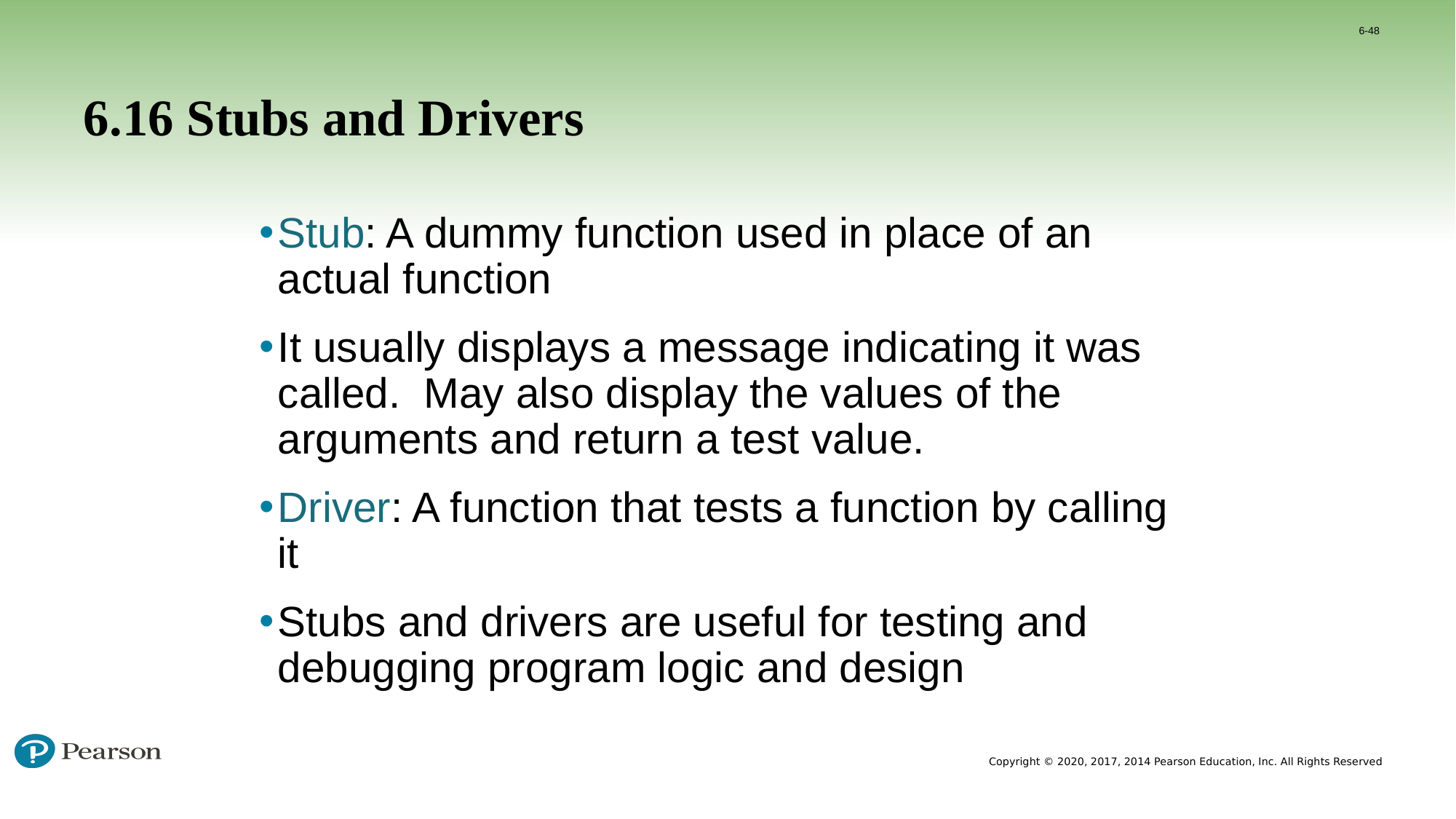

6-48
# 6.16 Stubs and Drivers
Stub: A dummy function used in place of an actual function
It usually displays a message indicating it was called.  May also display the values of the arguments and return a test value.
Driver: A function that tests a function by calling it
Stubs and drivers are useful for testing and debugging program logic and design